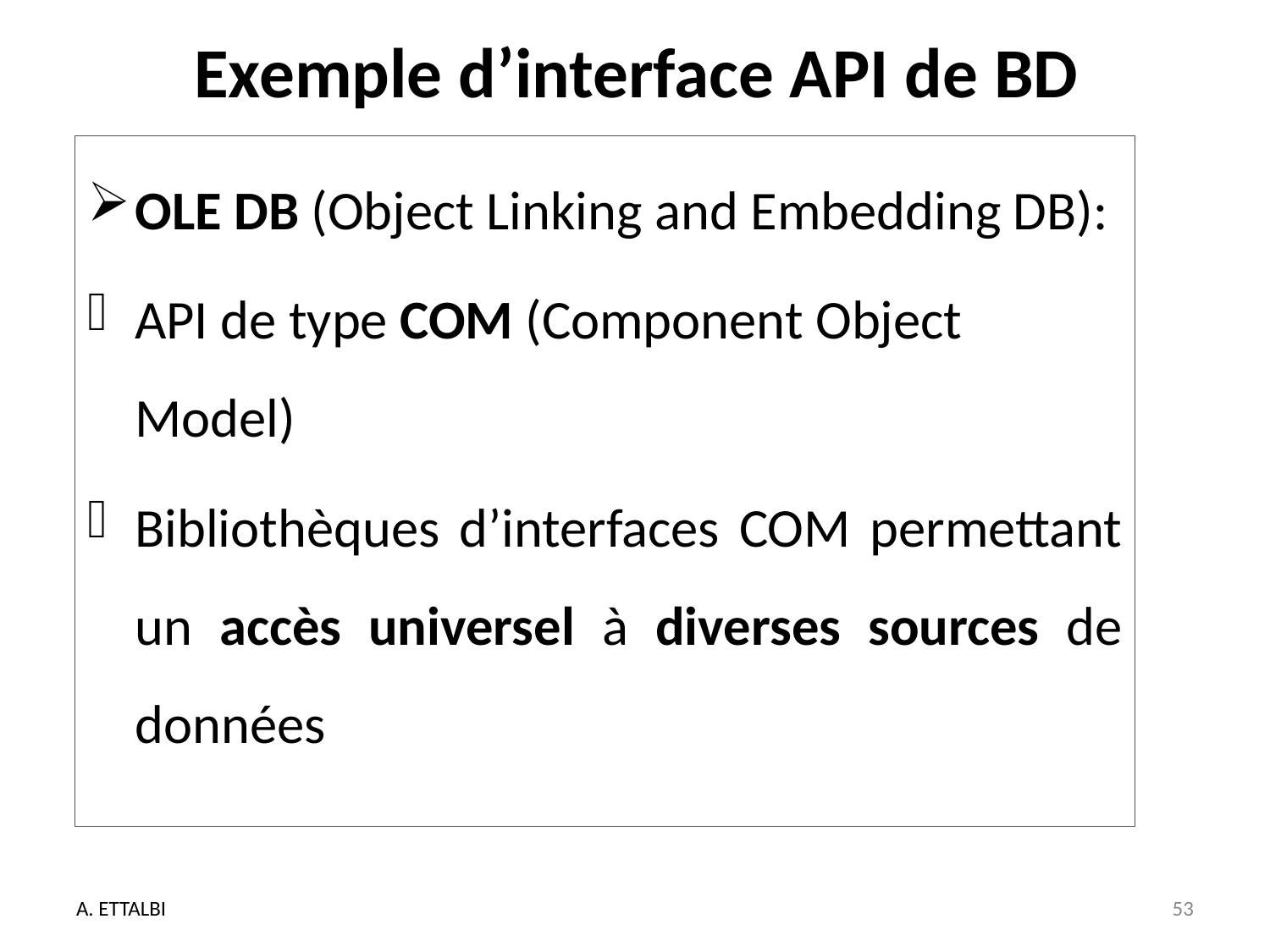

# Exemple d’interface API de BD
OLE DB (Object Linking and Embedding DB):
API de type COM (Component Object Model)
Bibliothèques d’interfaces COM permettant un accès universel à diverses sources de données
A. ETTALBI
53